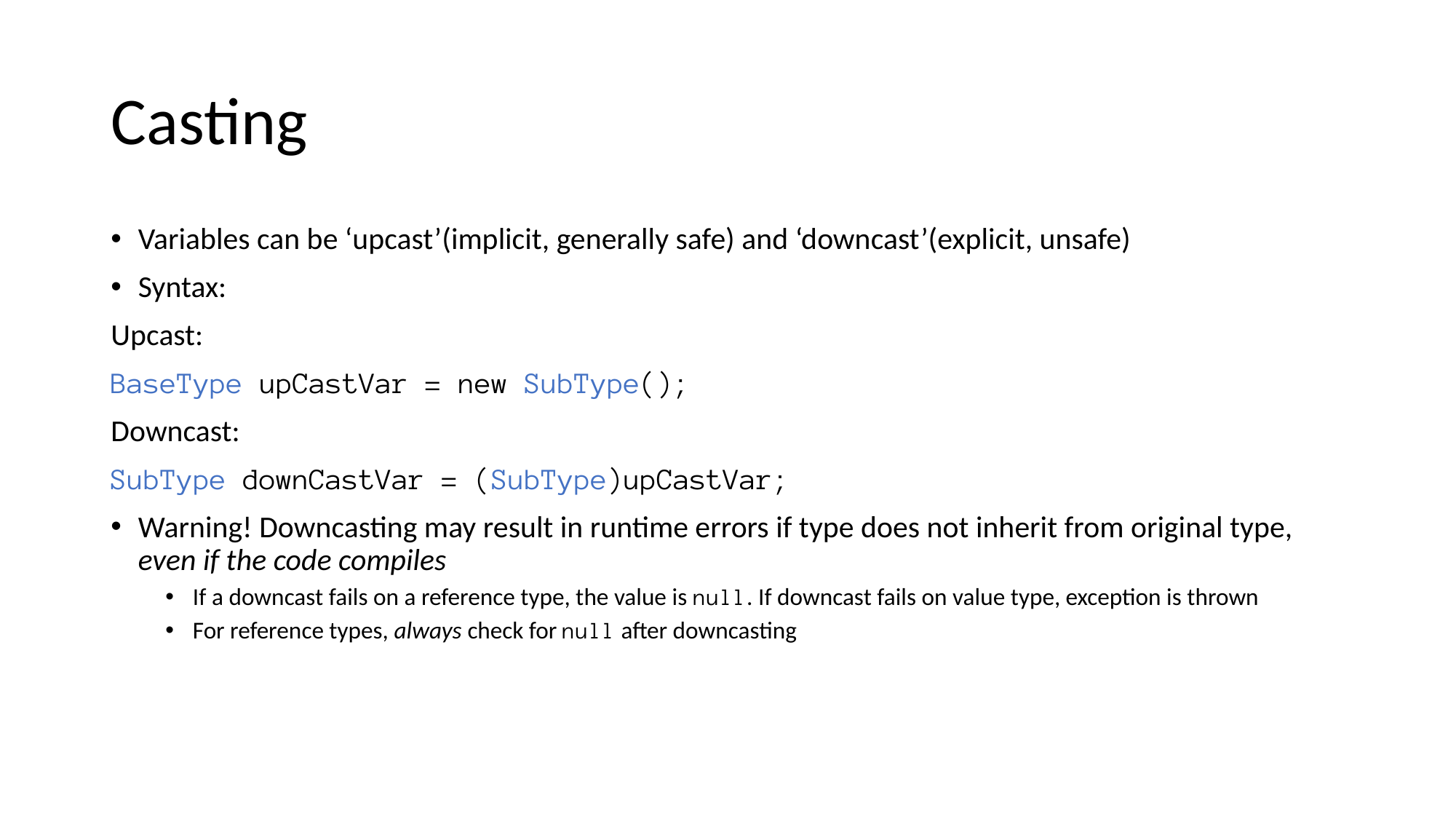

# Casting
Variables can be ‘upcast’(implicit, generally safe) and ‘downcast’(explicit, unsafe)
Syntax:
Upcast:
BaseType upCastVar = new SubType();
Downcast:
SubType downCastVar = (SubType)upCastVar;
Warning! Downcasting may result in runtime errors if type does not inherit from original type, even if the code compiles
If a downcast fails on a reference type, the value is null. If downcast fails on value type, exception is thrown
For reference types, always check for null after downcasting